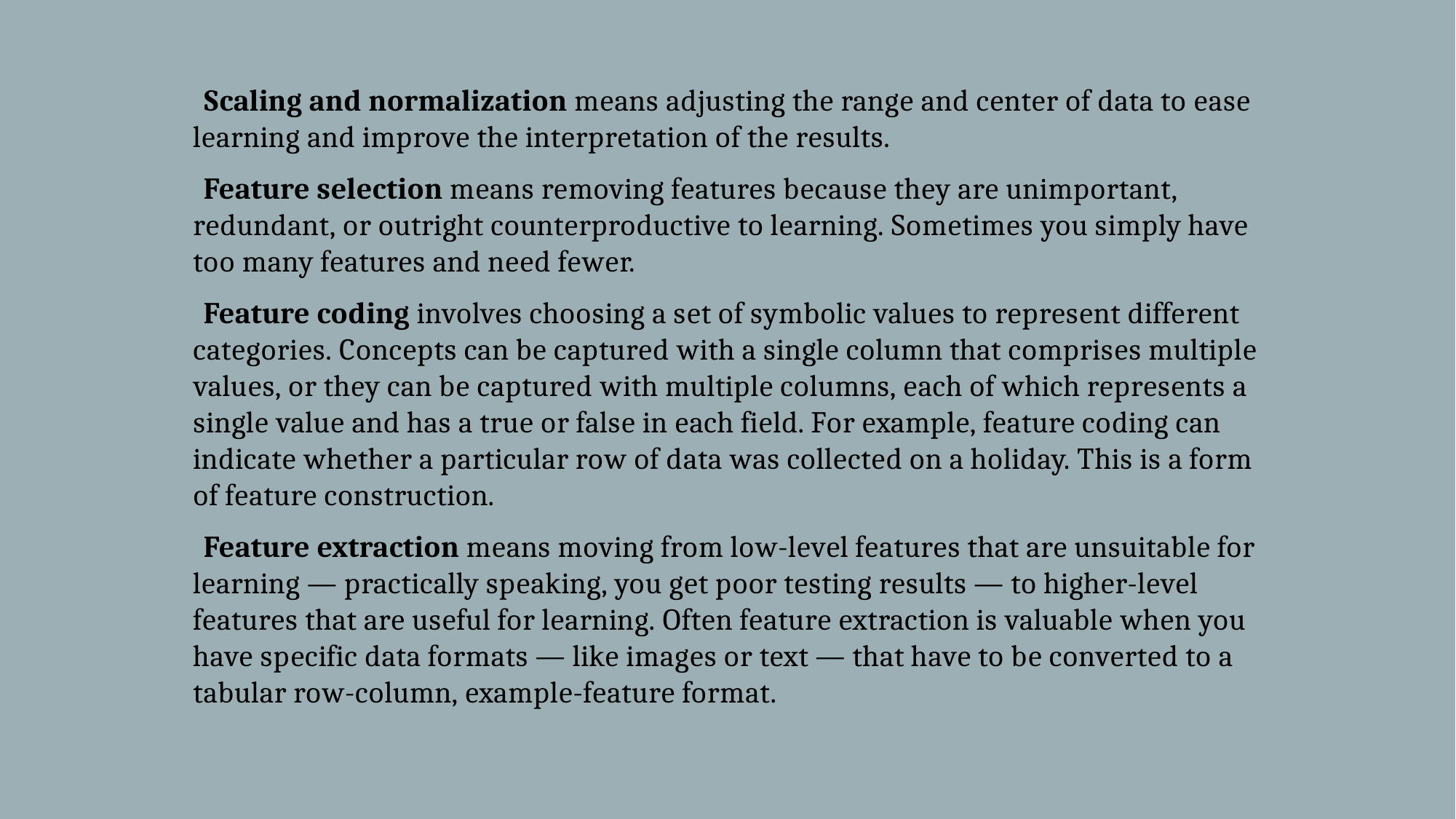

Scaling and normalization means adjusting the range and center of data to ease learning and improve the interpretation of the results.
Feature selection means removing features because they are unimportant, redundant, or outright counterproductive to learning. Sometimes you simply have too many features and need fewer.
Feature coding involves choosing a set of symbolic values to represent different categories. Concepts can be captured with a single column that comprises multiple values, or they can be captured with multiple columns, each of which represents a single value and has a true or false in each field. For example, feature coding can indicate whether a particular row of data was collected on a holiday. This is a form of feature construction.
Feature extraction means moving from low-level features that are unsuitable for learning — practically speaking, you get poor testing results — to higher-level features that are useful for learning. Often feature extraction is valuable when you have specific data formats — like images or text — that have to be converted to a tabular row-column, example-feature format.